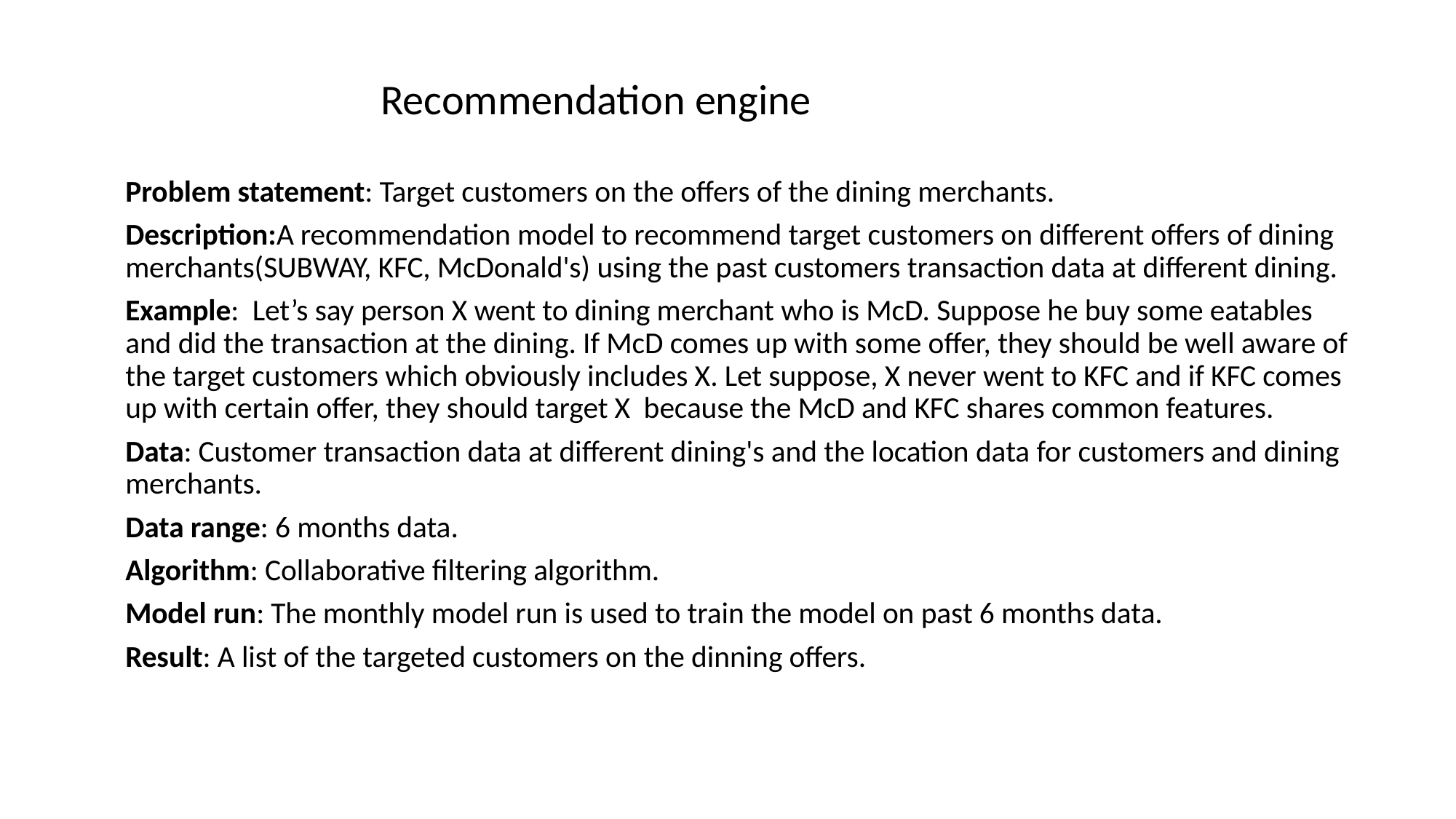

# Recommendation engine
Problem statement: Target customers on the offers of the dining merchants.
Description:A recommendation model to recommend target customers on different offers of dining merchants(SUBWAY, KFC, McDonald's) using the past customers transaction data at different dining.
Example:  Let’s say person X went to dining merchant who is McD. Suppose he buy some eatables and did the transaction at the dining. If McD comes up with some offer, they should be well aware of the target customers which obviously includes X. Let suppose, X never went to KFC and if KFC comes up with certain offer, they should target X  because the McD and KFC shares common features.
Data: Customer transaction data at different dining's and the location data for customers and dining merchants.
Data range: 6 months data.
Algorithm: Collaborative filtering algorithm.
Model run: The monthly model run is used to train the model on past 6 months data.
Result: A list of the targeted customers on the dinning offers.